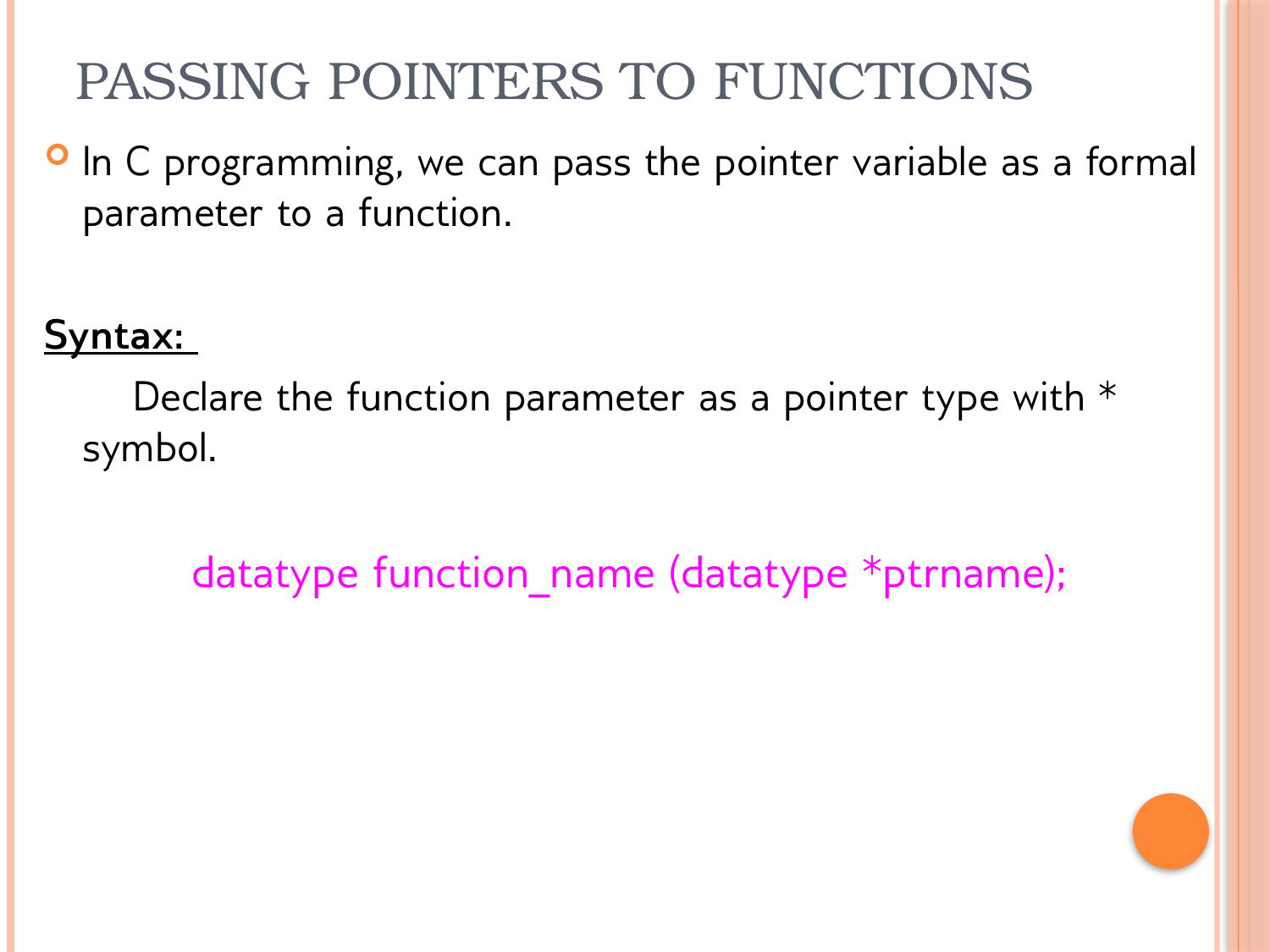

# Passing pointers to functions
In C programming, we can pass the pointer variable as a formal parameter to a function.

Syntax:
       Declare the function parameter as a pointer type with * symbol.

datatype function_name (datatype *ptrname);